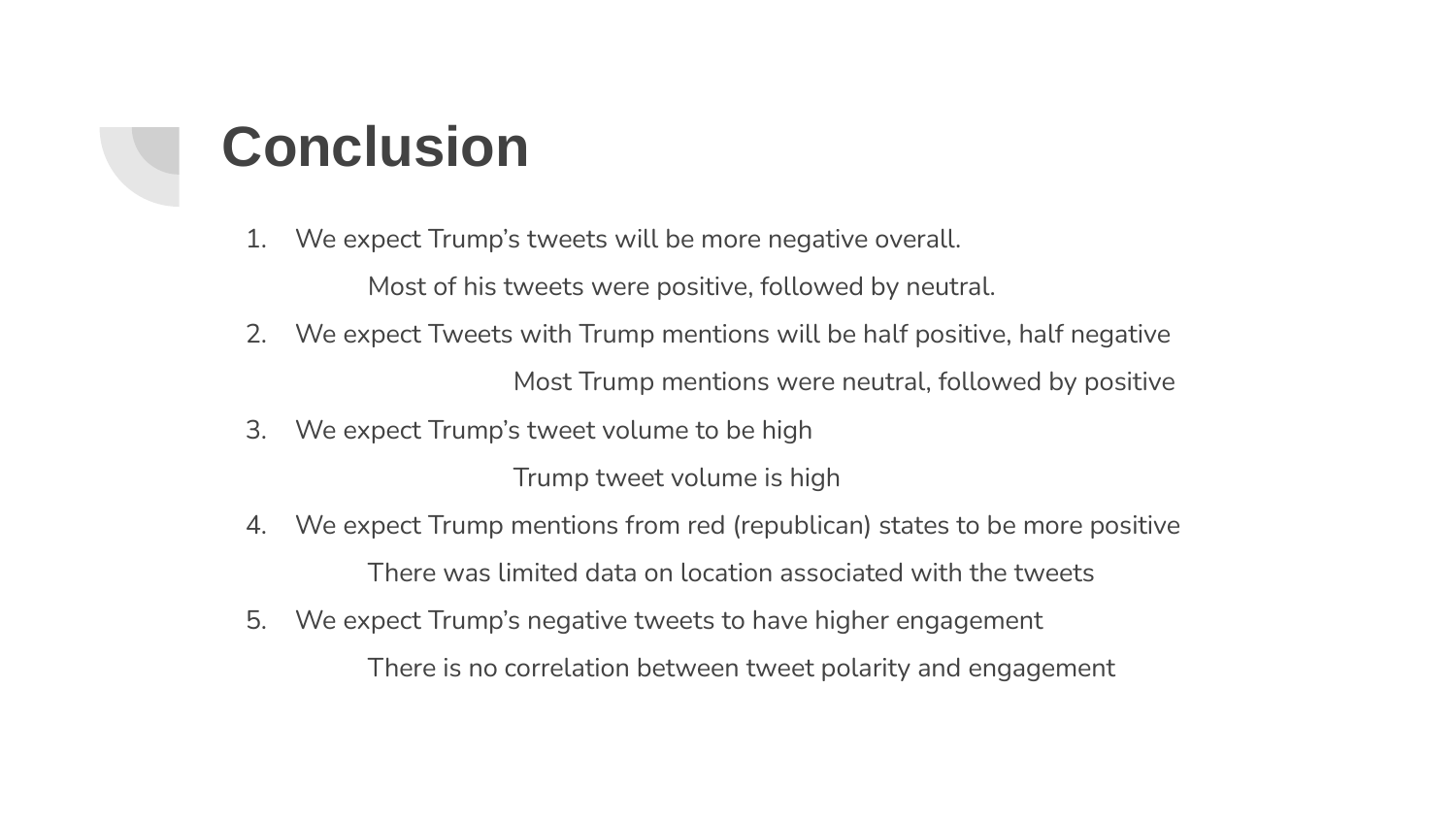

# Conclusion
We expect Trump’s tweets will be more negative overall.
Most of his tweets were positive, followed by neutral.
We expect Tweets with Trump mentions will be half positive, half negative
		Most Trump mentions were neutral, followed by positive
We expect Trump’s tweet volume to be high
		Trump tweet volume is high
We expect Trump mentions from red (republican) states to be more positive
There was limited data on location associated with the tweets
We expect Trump’s negative tweets to have higher engagement
There is no correlation between tweet polarity and engagement